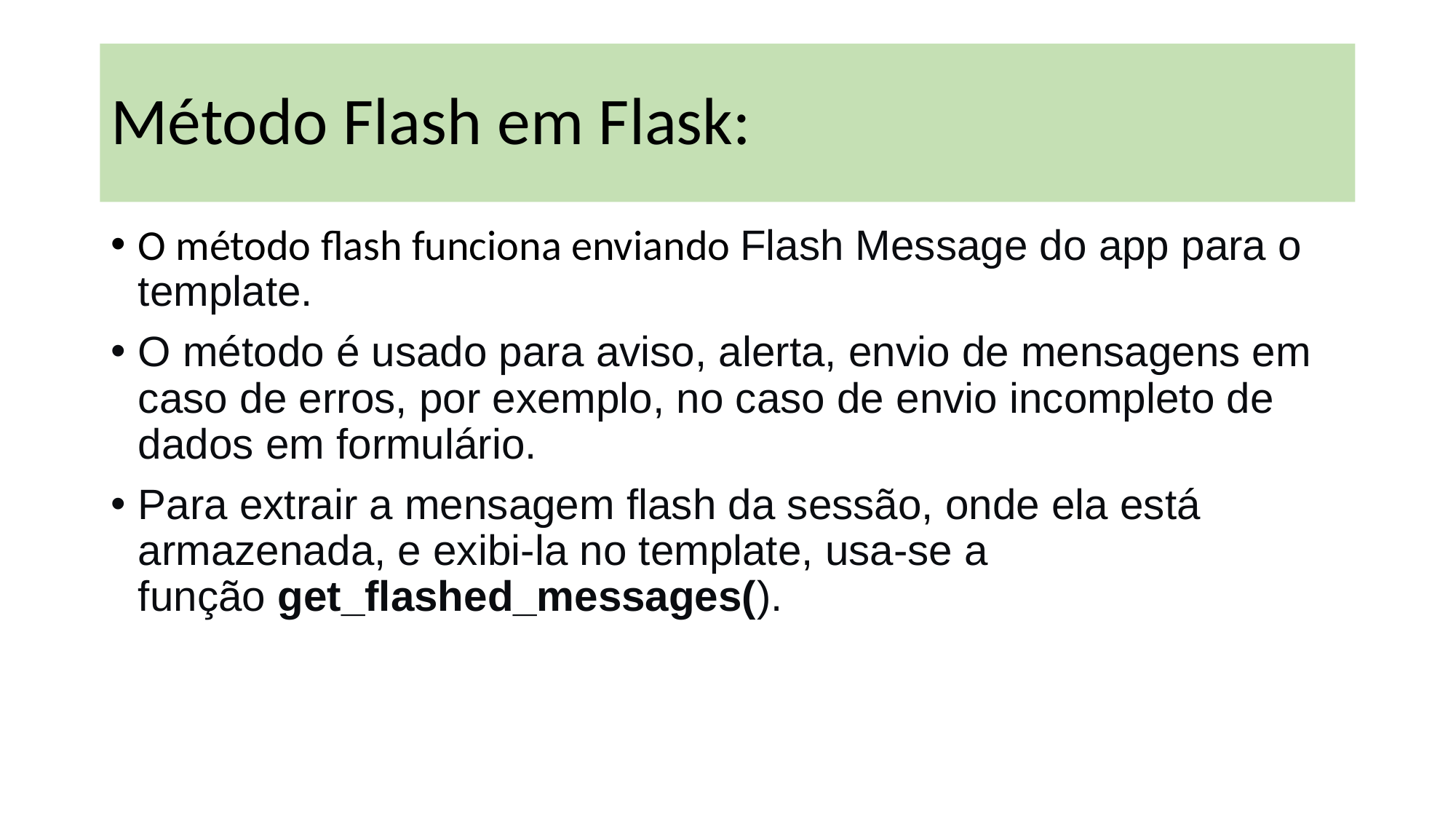

# Método Flash em Flask:
O método flash funciona enviando Flash Message do app para o template.
O método é usado para aviso, alerta, envio de mensagens em caso de erros, por exemplo, no caso de envio incompleto de dados em formulário.
Para extrair a mensagem flash da sessão, onde ela está armazenada, e exibi-la no template, usa-se a função get_flashed_messages().